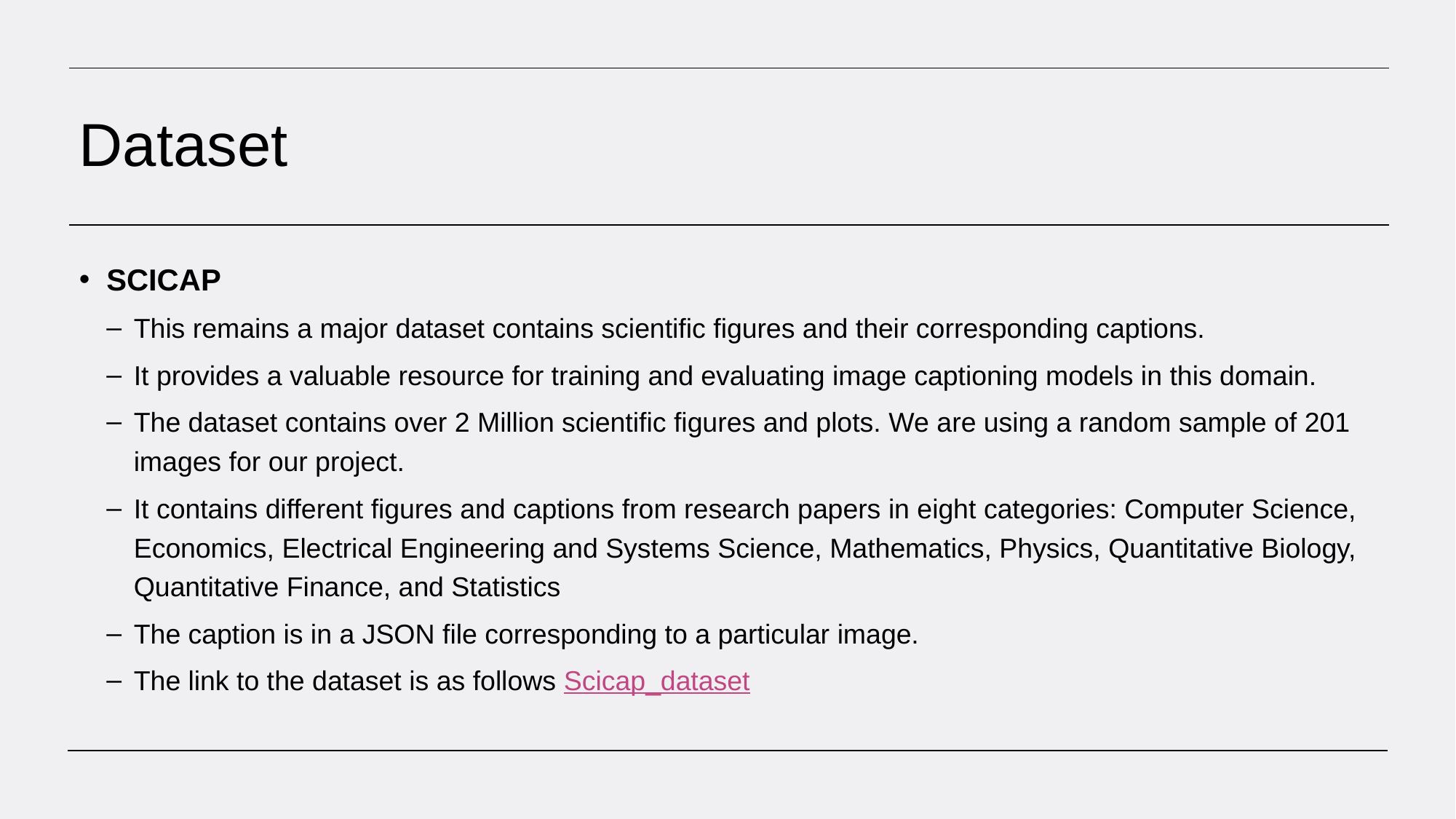

# Dataset
SCICAP
This remains a major dataset contains scientific figures and their corresponding captions.
It provides a valuable resource for training and evaluating image captioning models in this domain.
The dataset contains over 2 Million scientific figures and plots. We are using a random sample of 201 images for our project.
It contains different figures and captions from research papers in eight categories: Computer Science, Economics, Electrical Engineering and Systems Science, Mathematics, Physics, Quantitative Biology, Quantitative Finance, and Statistics
The caption is in a JSON file corresponding to a particular image.
The link to the dataset is as follows Scicap_dataset